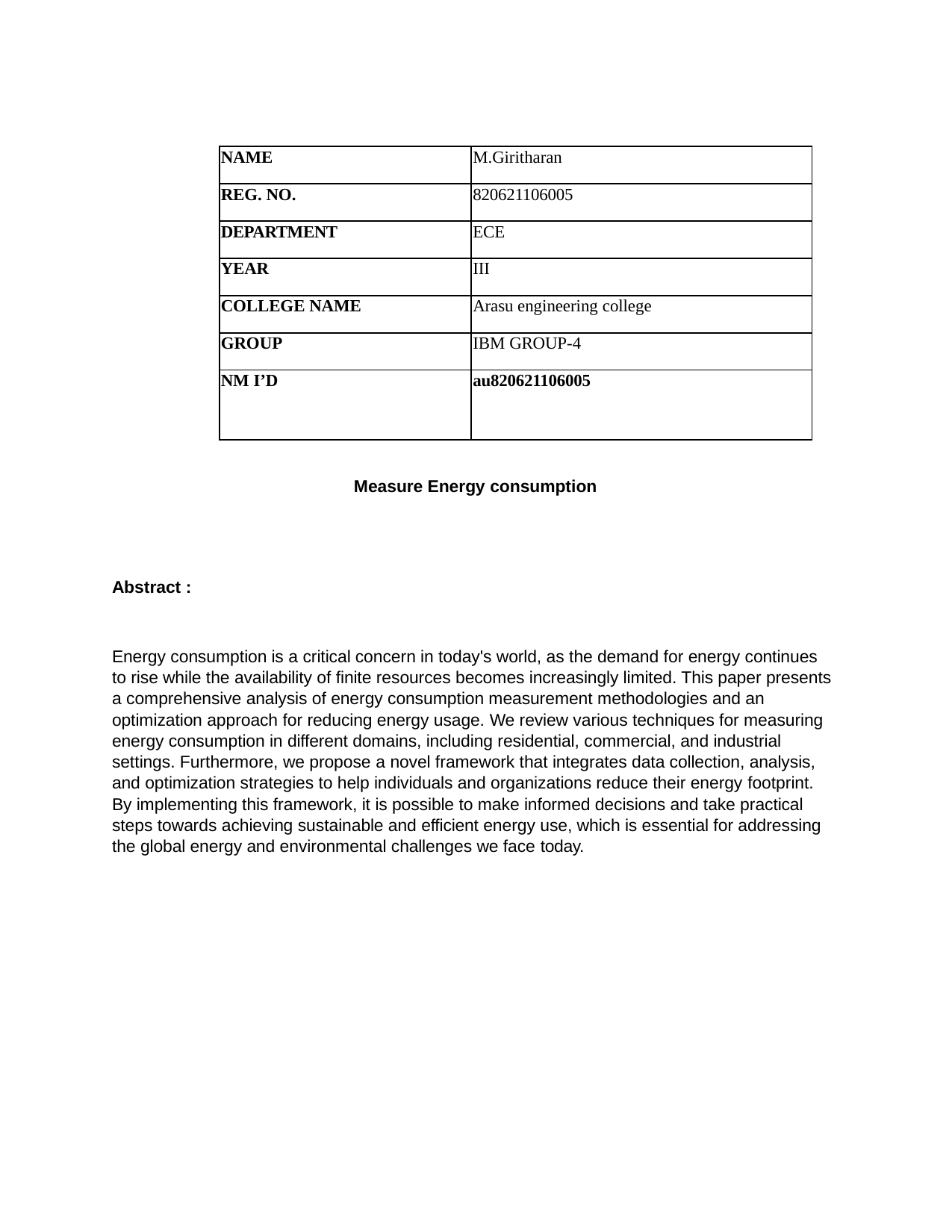

| NAME | M.Giritharan |
| --- | --- |
| REG. NO. | 820621106005 |
| DEPARTMENT | ECE |
| YEAR | III |
| COLLEGE NAME | Arasu engineering college |
| GROUP | IBM GROUP-4 |
| NM I’D | au820621106005 |
Measure Energy consumption
Abstract :

Energy consumption is a critical concern in today's world, as the demand for energy continues  to rise while the availability of finite resources becomes increasingly limited. This paper presents  a comprehensive analysis of energy consumption measurement methodologies and an  optimization approach for reducing energy usage. We review various techniques for measuring  energy consumption in different domains, including residential, commercial, and industrial  settings. Furthermore, we propose a novel framework that integrates data collection, analysis,  and optimization strategies to help individuals and organizations reduce their energy footprint.
By implementing this framework, it is possible to make informed decisions and take practical  steps towards achieving sustainable and efficient energy use, which is essential for addressing  the global energy and environmental challenges we face today.